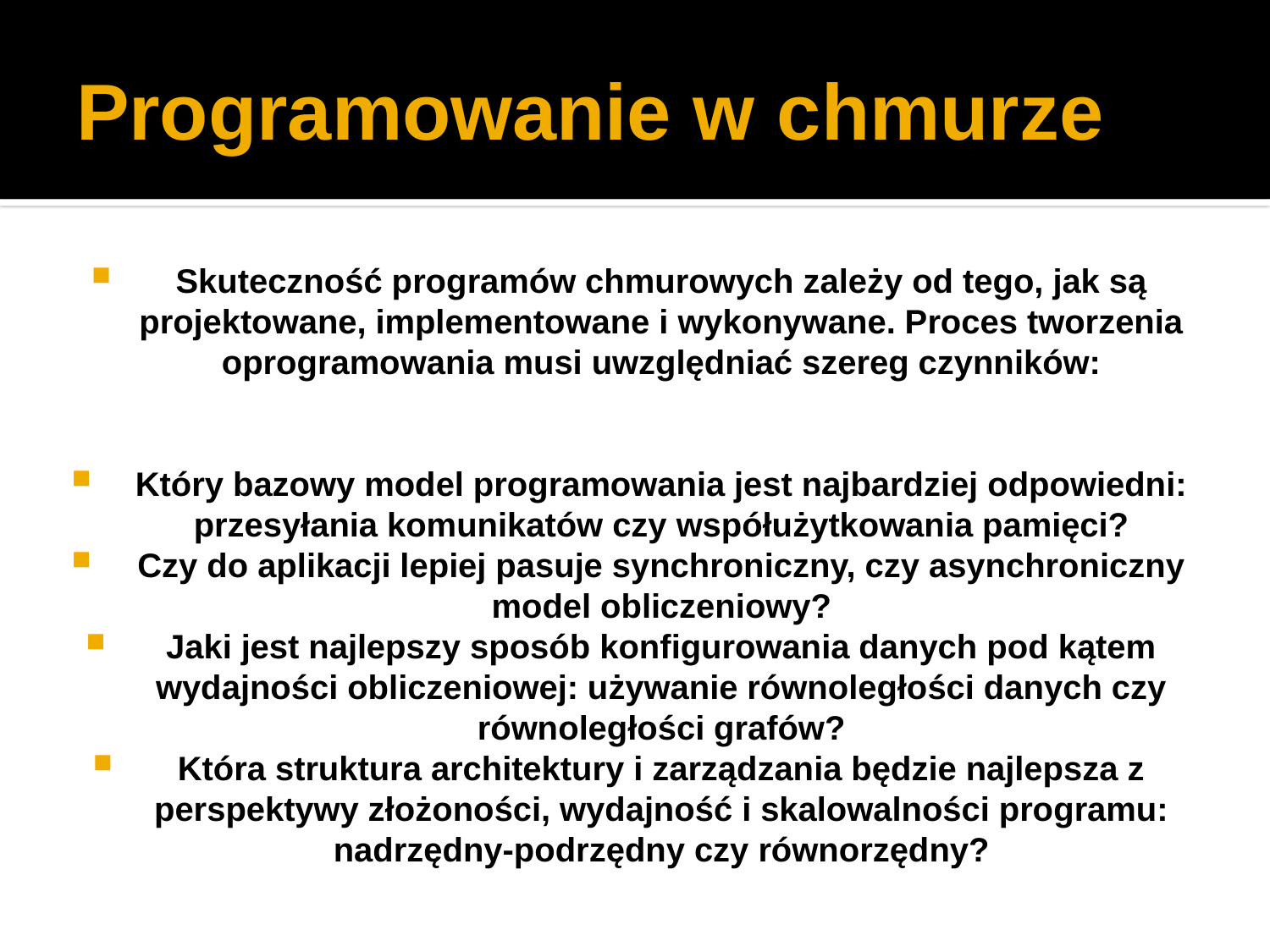

# Programowanie w chmurze
Skuteczność programów chmurowych zależy od tego, jak są projektowane, implementowane i wykonywane. Proces tworzenia oprogramowania musi uwzględniać szereg czynników:

Który bazowy model programowania jest najbardziej odpowiedni: przesyłania komunikatów czy współużytkowania pamięci?
Czy do aplikacji lepiej pasuje synchroniczny, czy asynchroniczny model obliczeniowy?
Jaki jest najlepszy sposób konfigurowania danych pod kątem wydajności obliczeniowej: używanie równoległości danych czy równoległości grafów?
Która struktura architektury i zarządzania będzie najlepsza z perspektywy złożoności, wydajność i skalowalności programu: nadrzędny-podrzędny czy równorzędny?